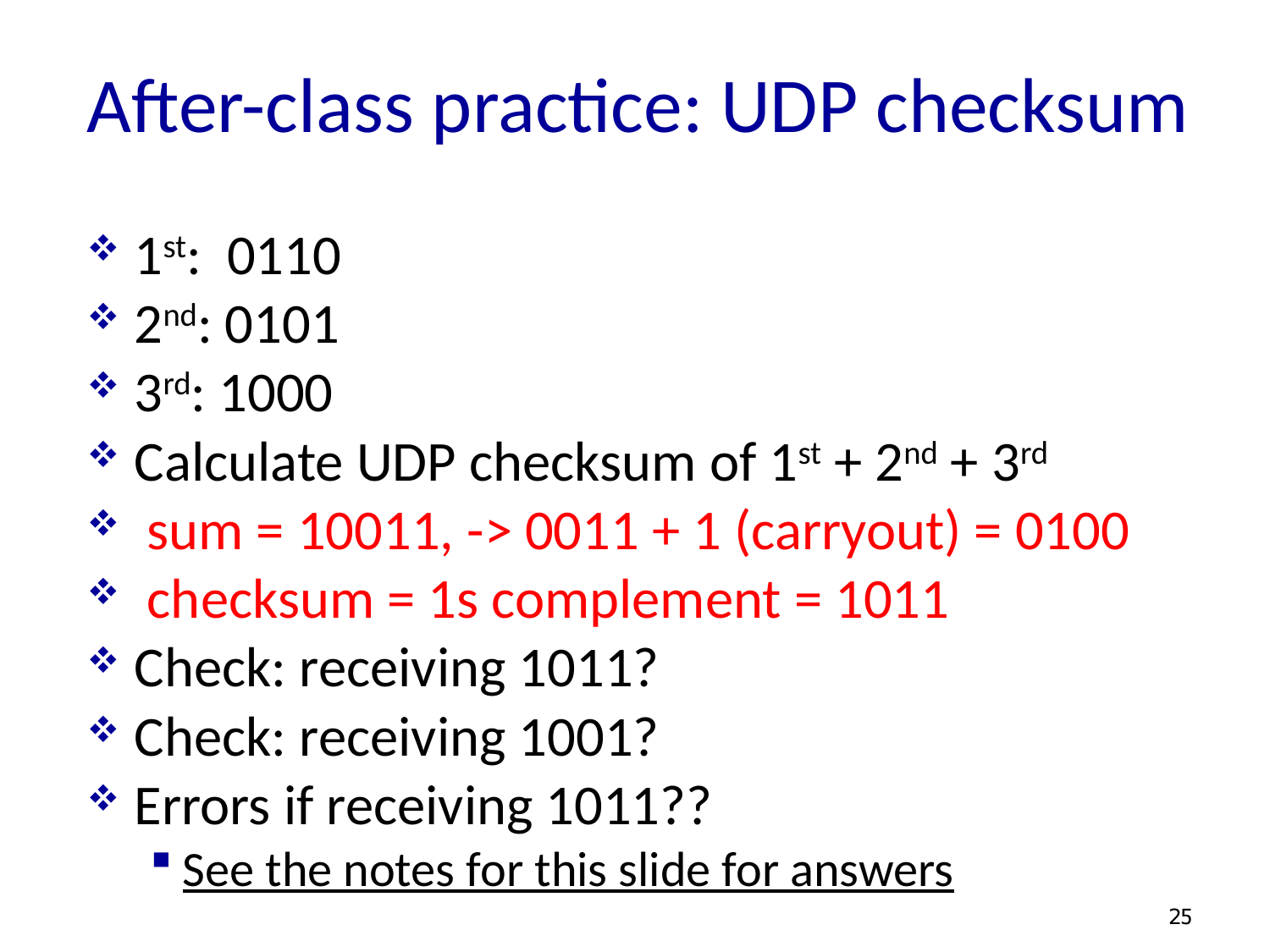

# After-class practice: UDP checksum
1st:  0110
2nd: 0101
3rd: 1000
Calculate UDP checksum of 1st + 2nd + 3rd
 sum = 10011, -> 0011 + 1 (carryout) = 0100
 checksum = 1s complement = 1011
Check: receiving 1011?
Check: receiving 1001?
Errors if receiving 1011??
See the notes for this slide for answers

25